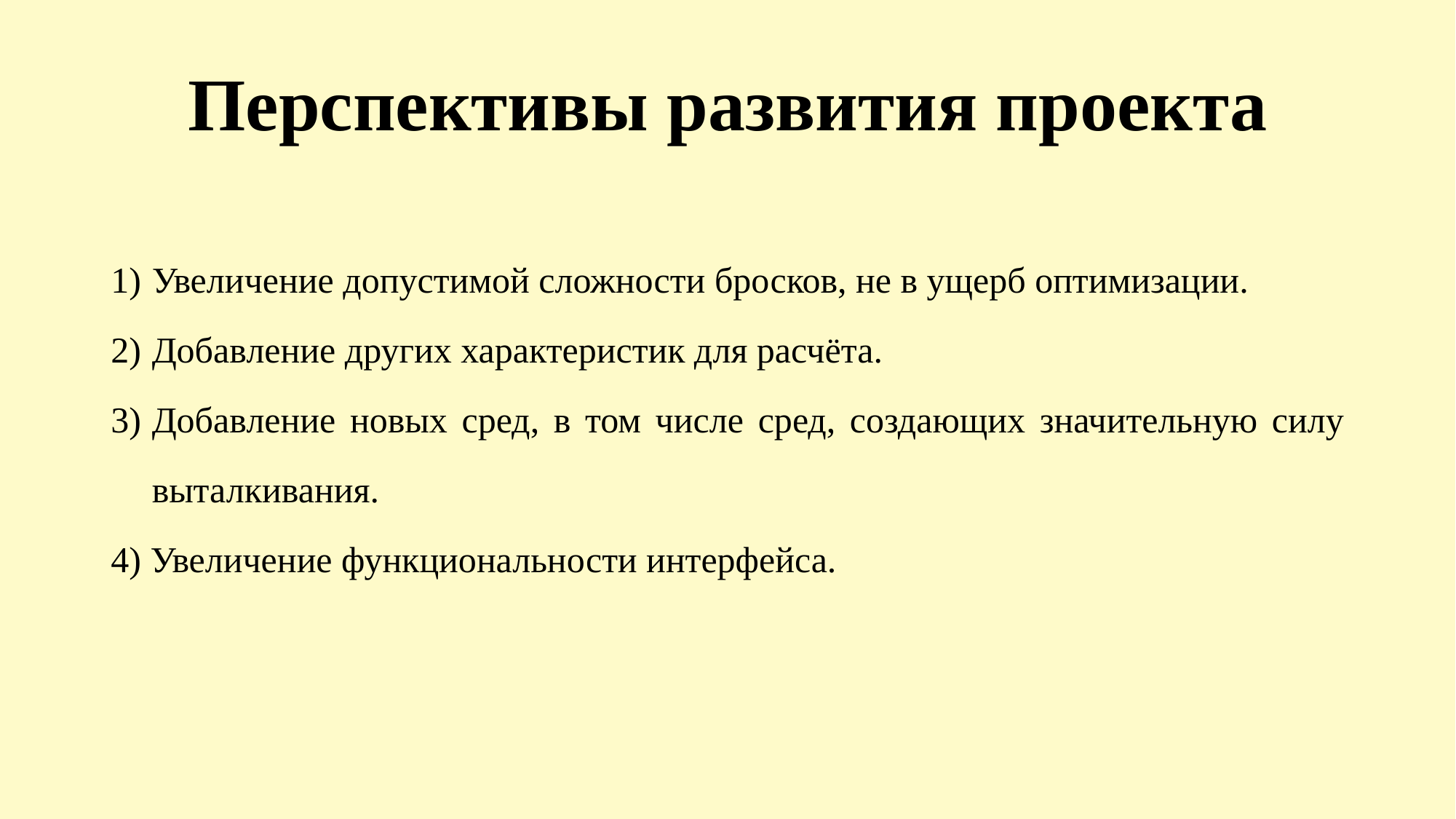

# Перспективы развития проекта
Увеличение допустимой сложности бросков, не в ущерб оптимизации.
Добавление других характеристик для расчёта.
Добавление новых сред, в том числе сред, создающих значительную силу выталкивания.
4) Увеличение функциональности интерфейса.